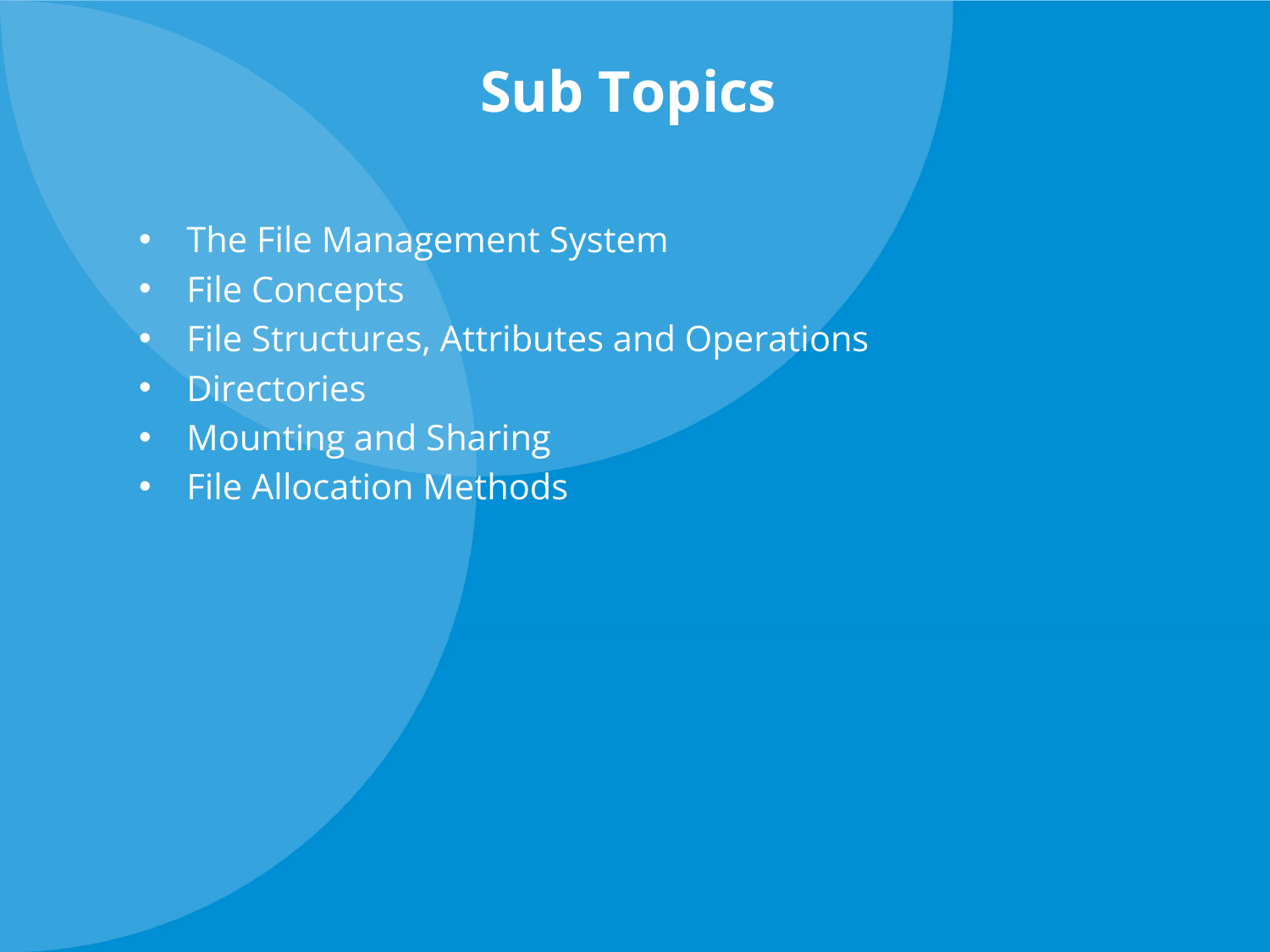

# Sub Topics

The File Management System
File Concepts
File Structures, Attributes and Operations
Directories
Mounting and Sharing
File Allocation Methods